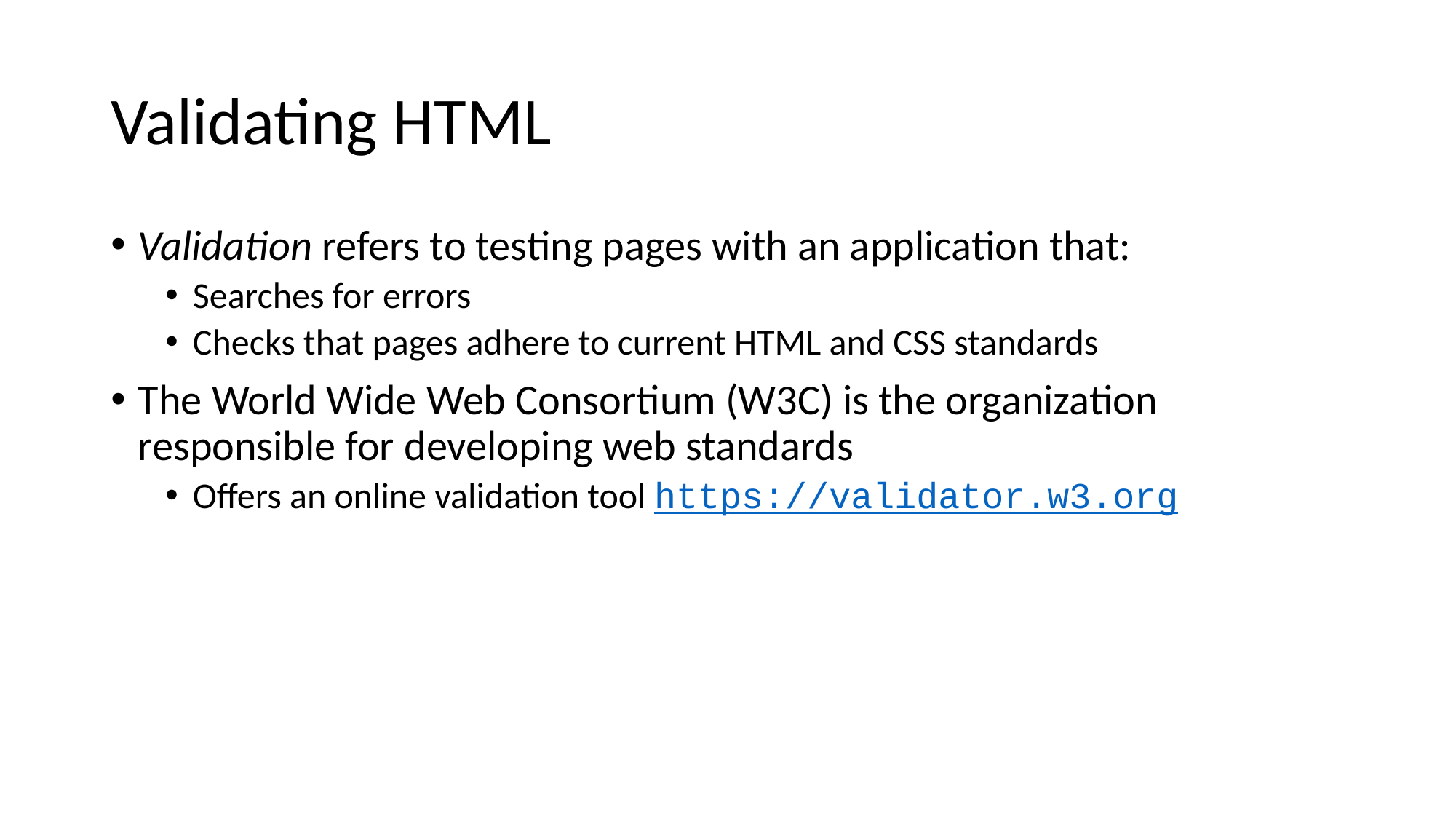

# Validating HTML
Validation refers to testing pages with an application that:
Searches for errors
Checks that pages adhere to current HTML and CSS standards
The World Wide Web Consortium (W3C) is the organization responsible for developing web standards
Offers an online validation tool https://validator.w3.org